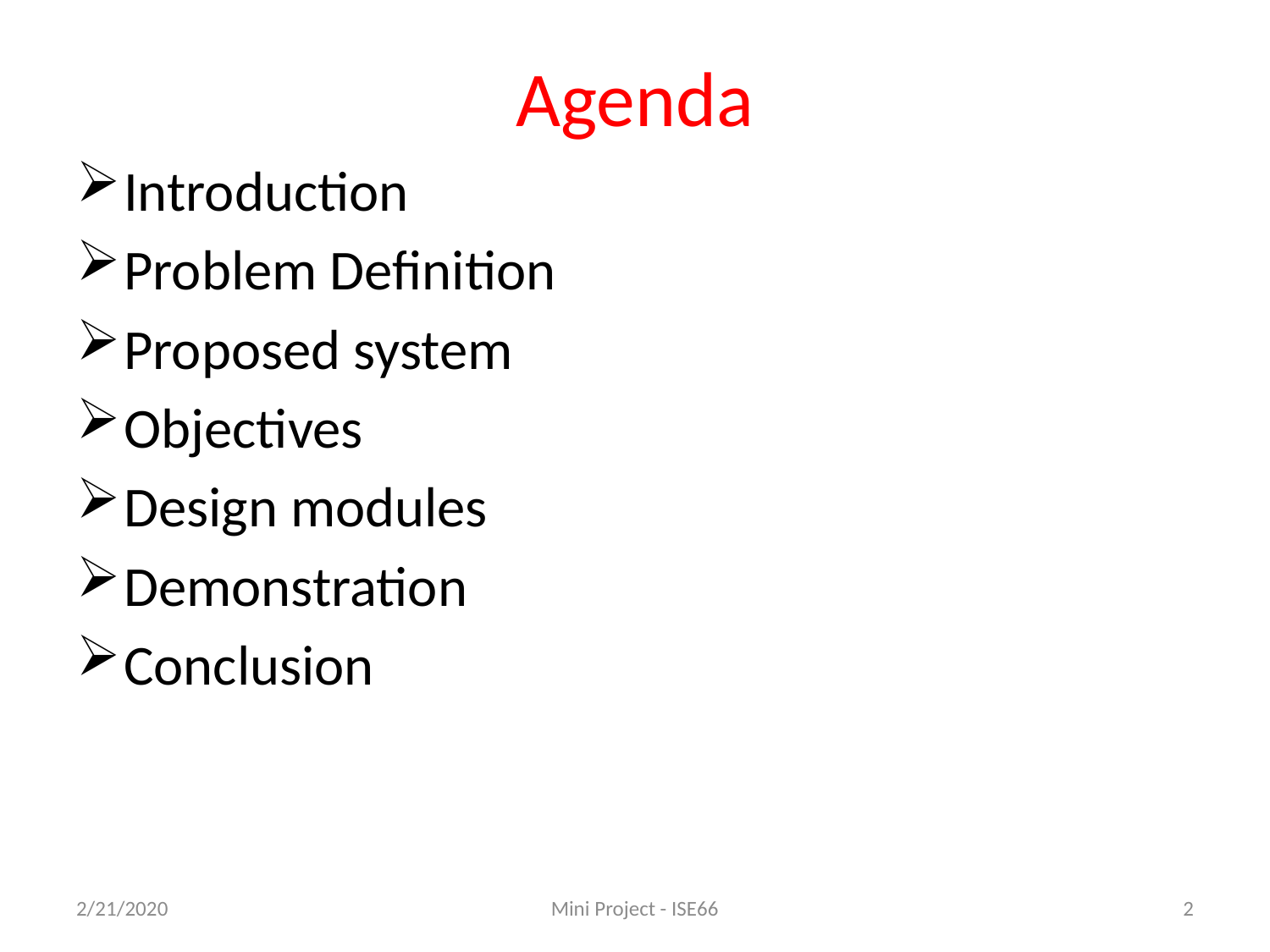

# Agenda
Introduction
Problem Definition
Proposed system
Objectives
Design modules
Demonstration
Conclusion

2/21/2020
Mini Project - ISE66
2